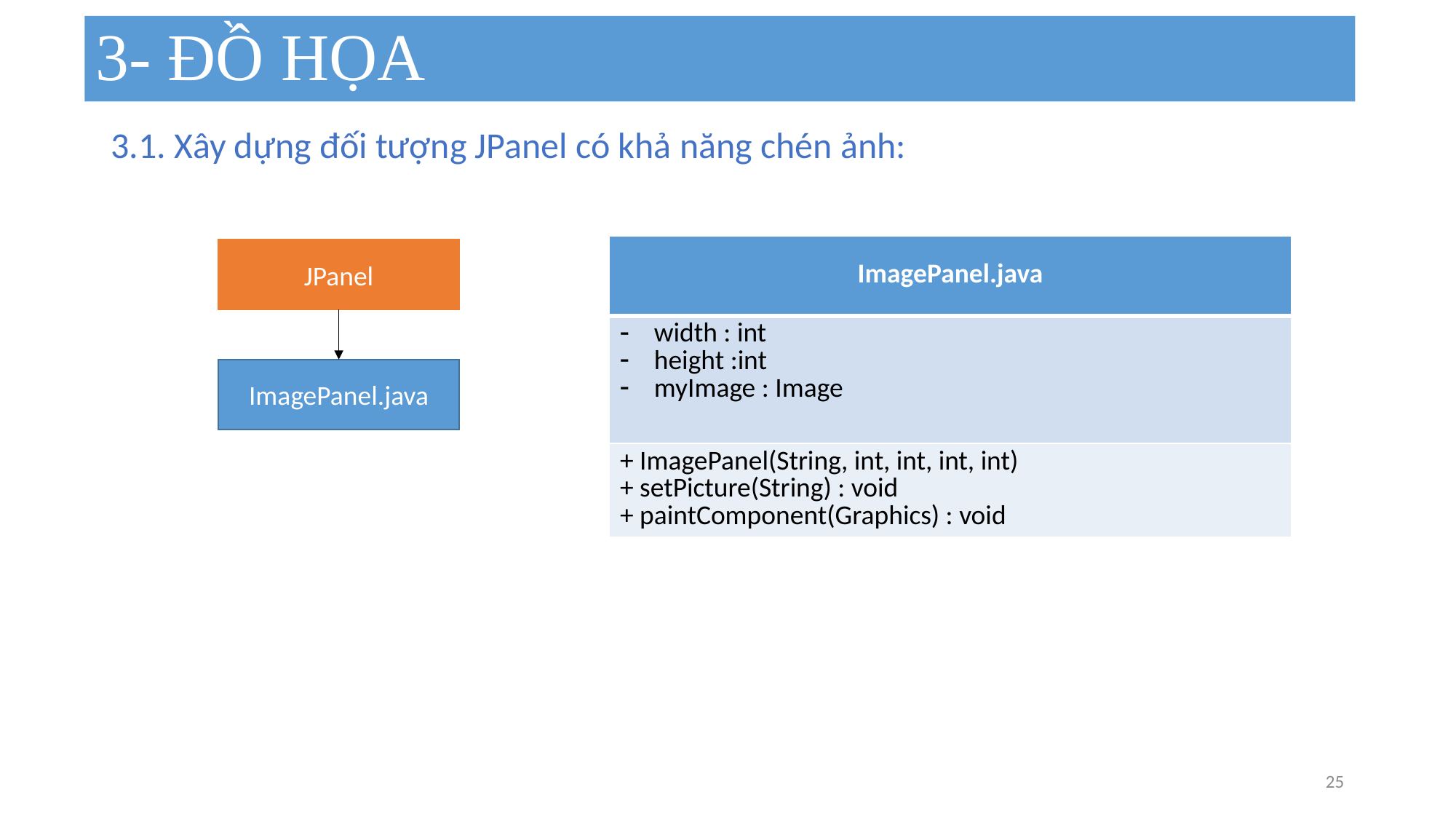

# 3- ĐỒ HỌA
3.1. Xây dựng đối tượng JPanel có khả năng chén ảnh:

| ImagePanel.java |
| --- |
| width : int height :int myImage : Image |
| + ImagePanel(String, int, int, int, int) + setPicture(String) : void + paintComponent(Graphics) : void |
JPanel

ImagePanel.java

25